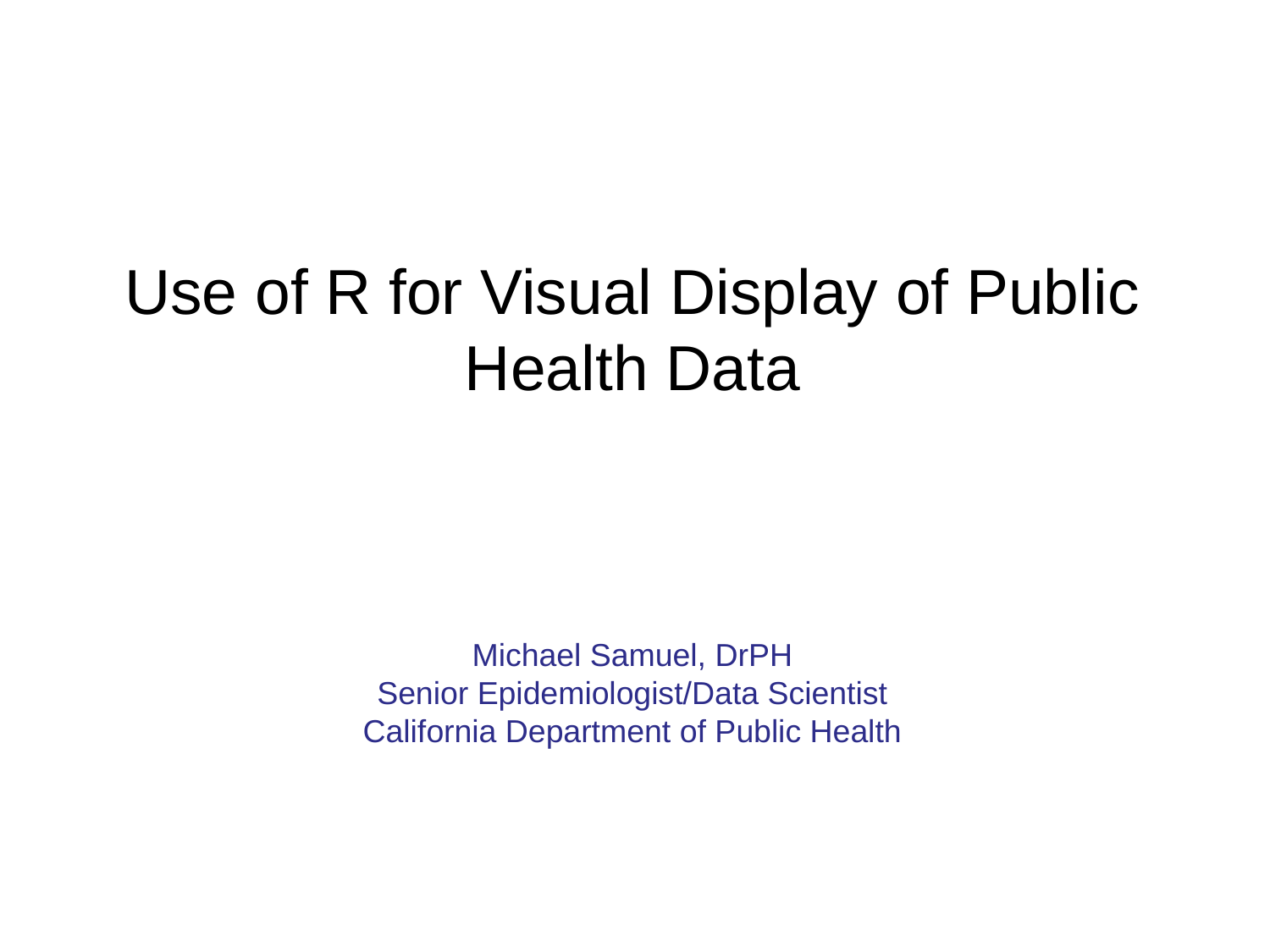

# Use of R for Visual Display of Public Health Data
Michael Samuel, DrPH
Senior Epidemiologist/Data Scientist
California Department of Public Health